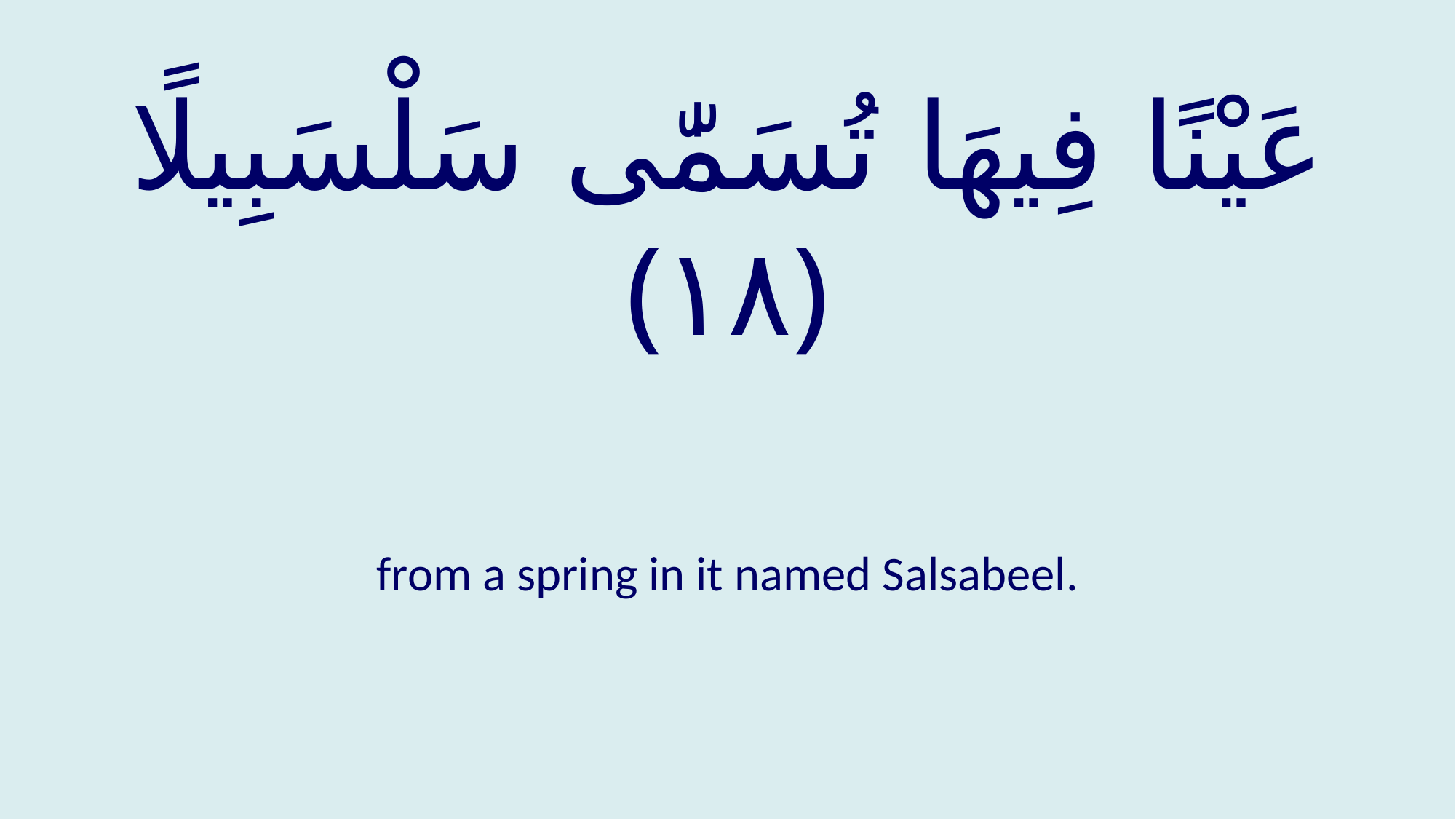

# عَيْنًا فِيهَا تُسَمّٰى سَلْسَبِيلًا ‎﴿١٨﴾‏
from a spring in it named Salsabeel.